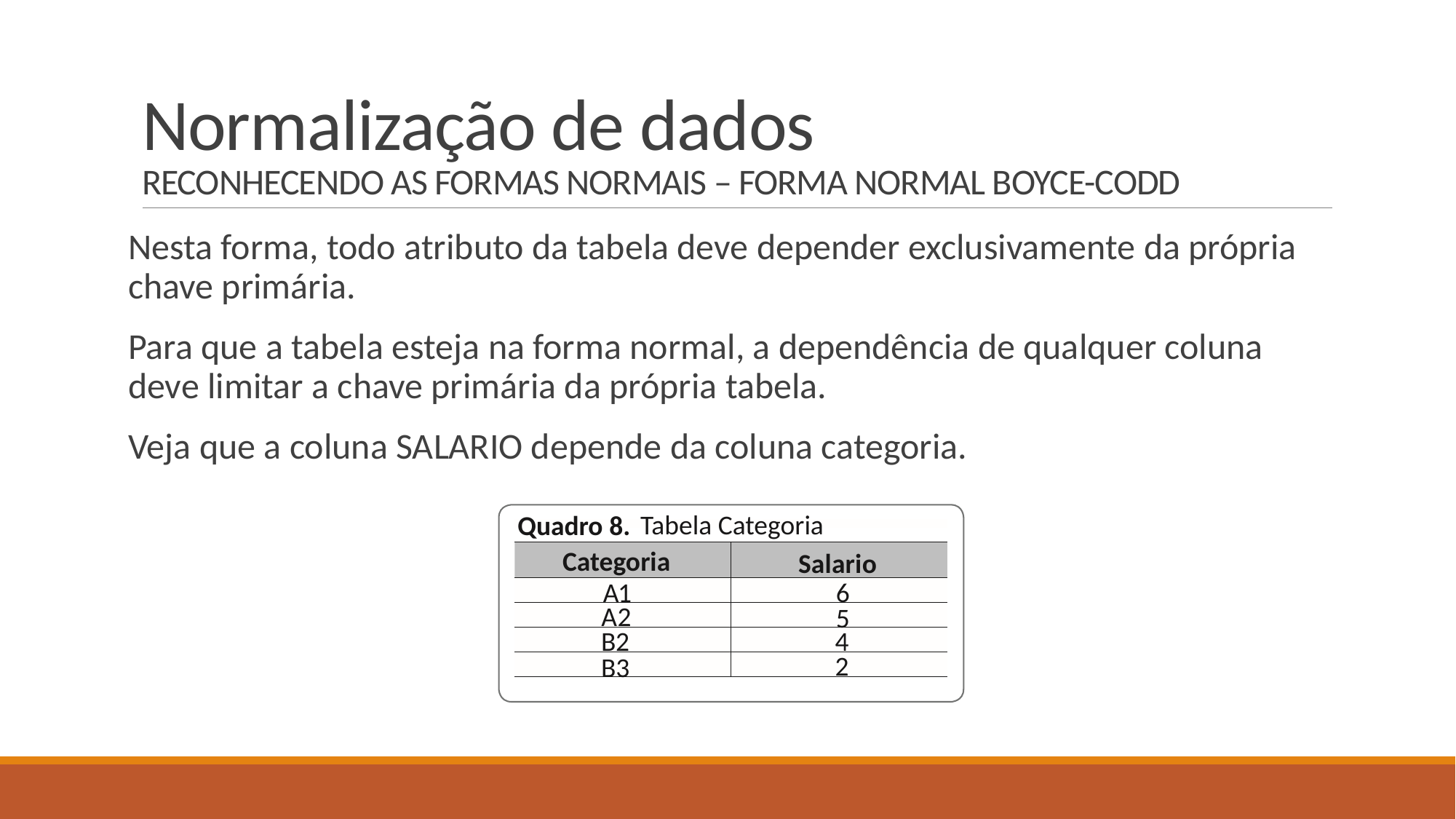

# Normalização de dados RECONHECENDO AS FORMAS NORMAIS – FORMA NORMAL BOYCE-CODD
Nesta forma, todo atributo da tabela deve depender exclusivamente da própria chave primária.
Para que a tabela esteja na forma normal, a dependência de qualquer coluna deve limitar a chave primária da própria tabela.
Veja que a coluna SALARIO depende da coluna categoria.

Tabela Categoria
Quadro 8.

Categoria

Salario
A1
6

A2
5

B2
4

2
B3